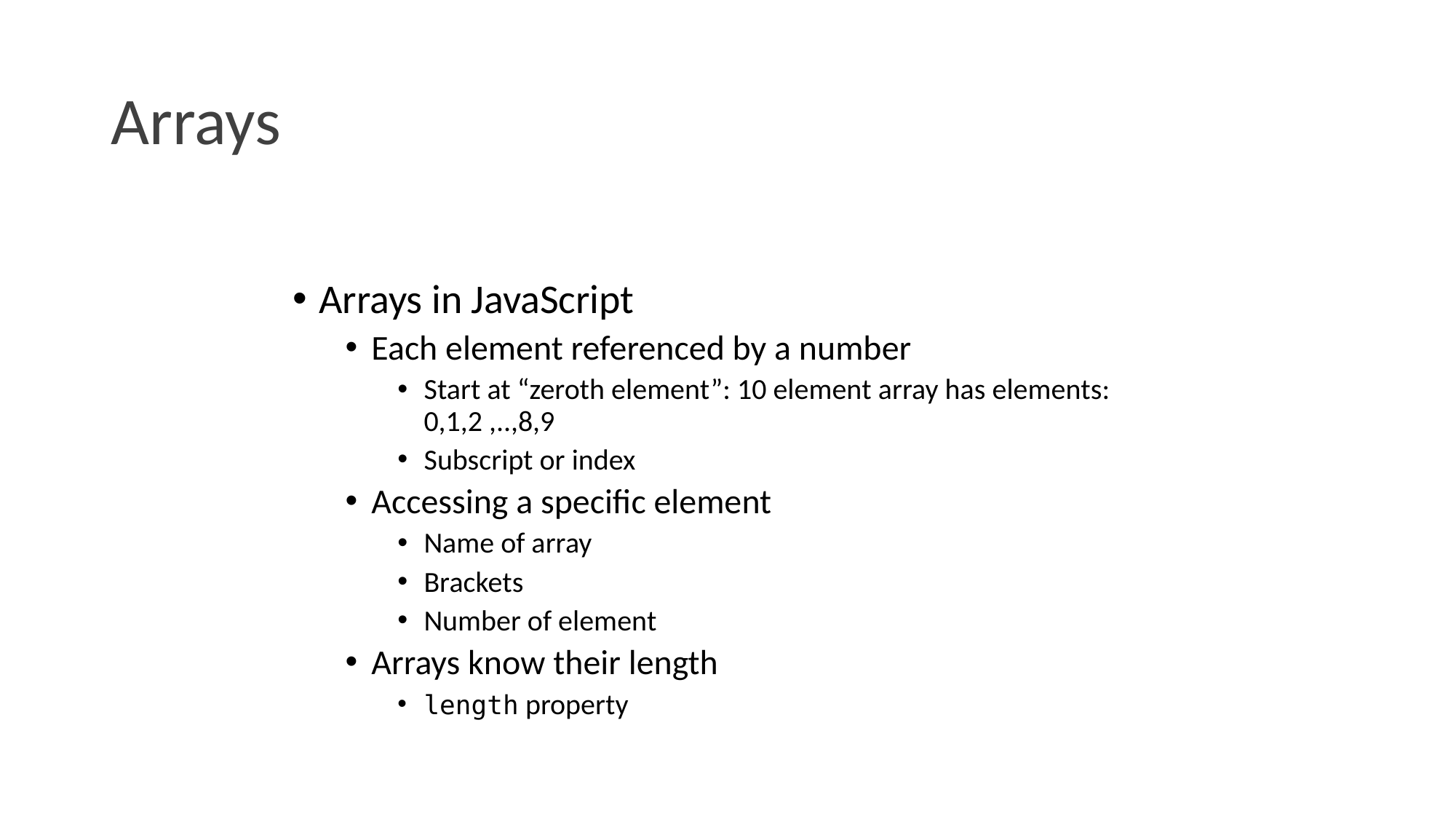

# Arrays
Arrays in JavaScript
Each element referenced by a number
Start at “zeroth element”: 10 element array has elements: 0,1,2 ,..,8,9
Subscript or index
Accessing a specific element
Name of array
Brackets
Number of element
Arrays know their length
length property